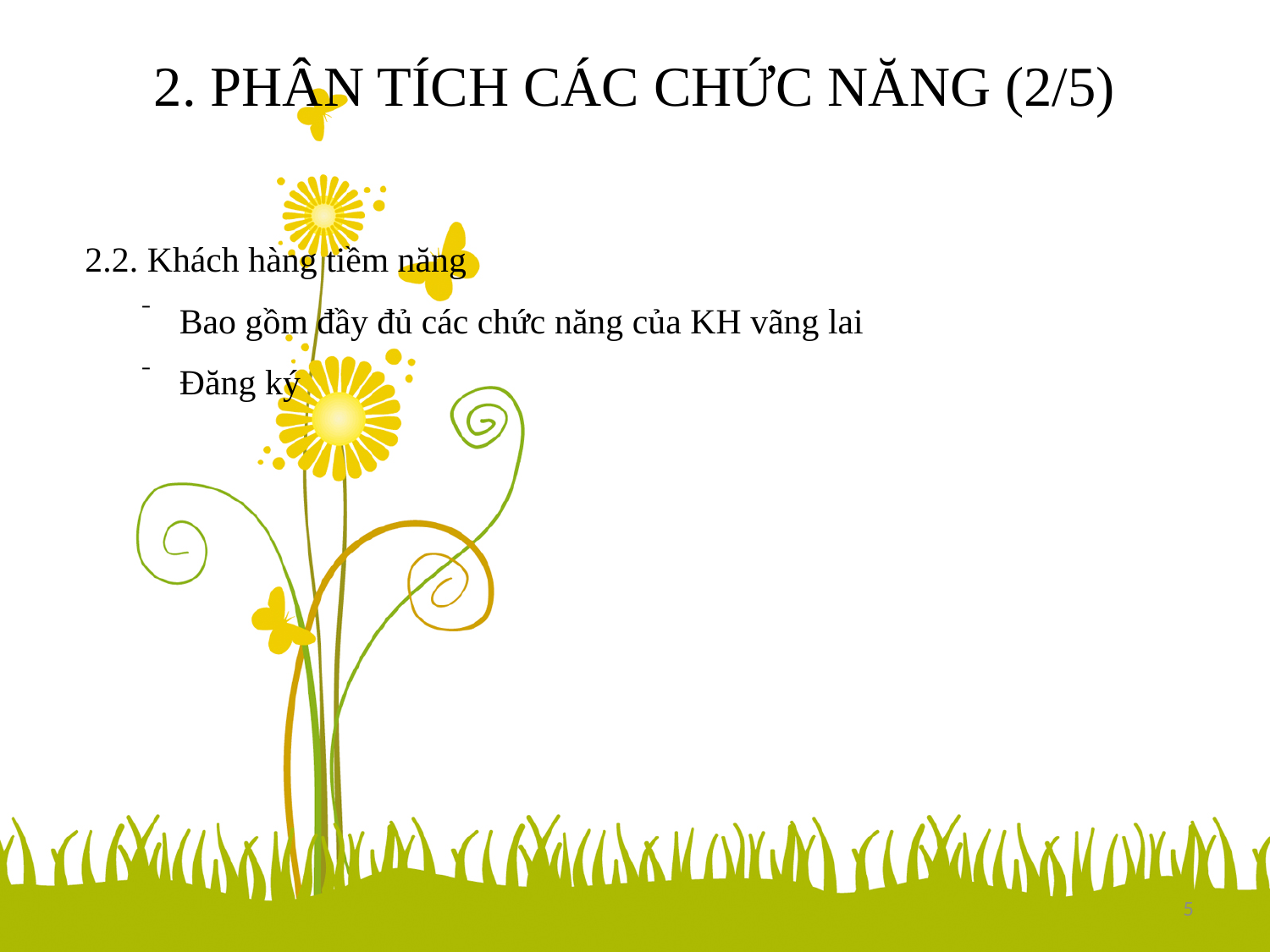

# 2. PHÂN TÍCH CÁC CHỨC NĂNG (2/5)
 2.2. Khách hàng tiềm năng
Bao gồm đầy đủ các chức năng của KH vãng lai
Đăng ký

5